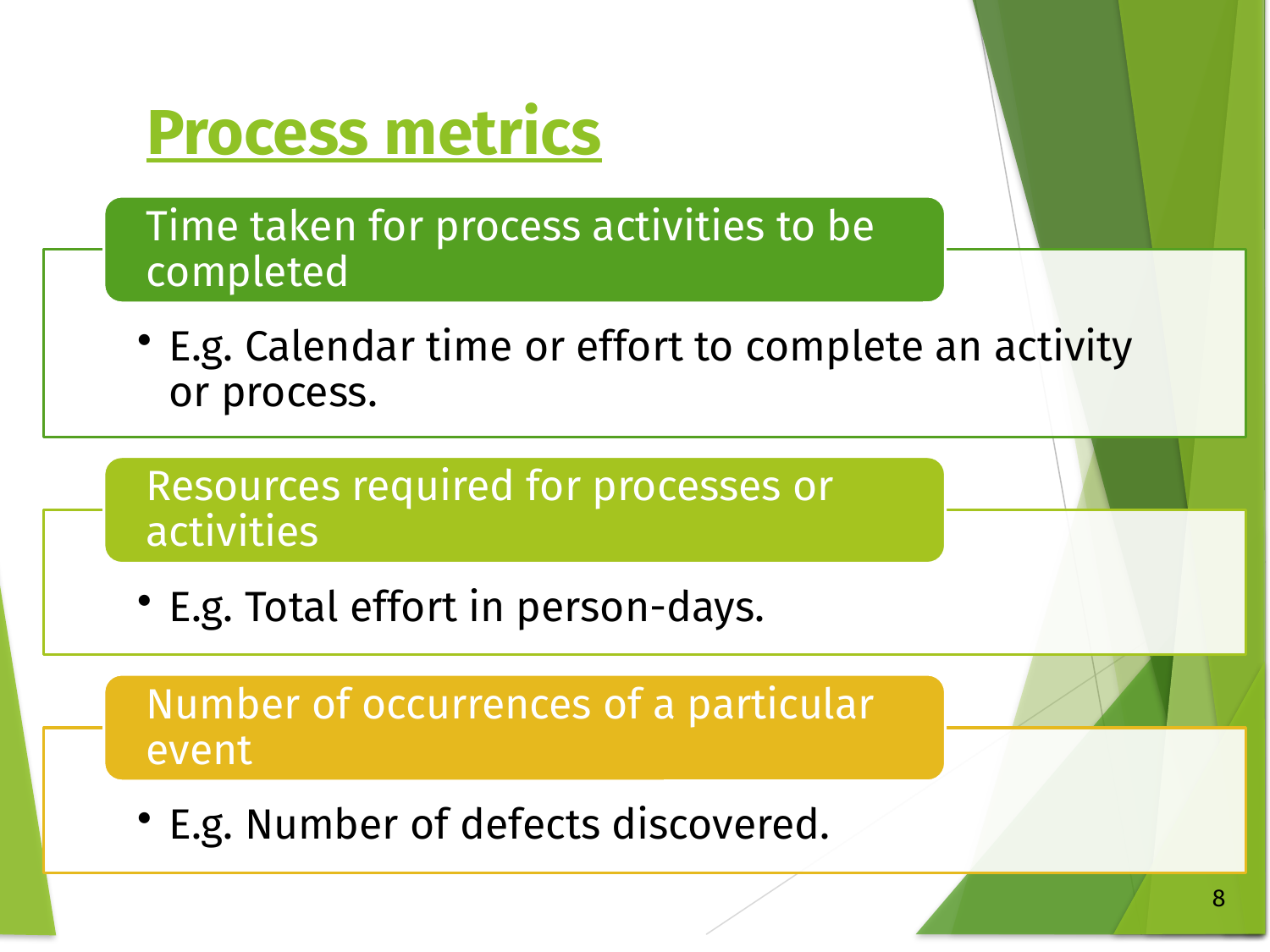

# Process metrics
E.g. Calendar time or effort to complete an activity or process.
Time taken for process activities to be
completed
E.g. Total effort in person-days.
Resources required for processes or activities
E.g. Number of defects discovered.
Number of occurrences of a particular event
8